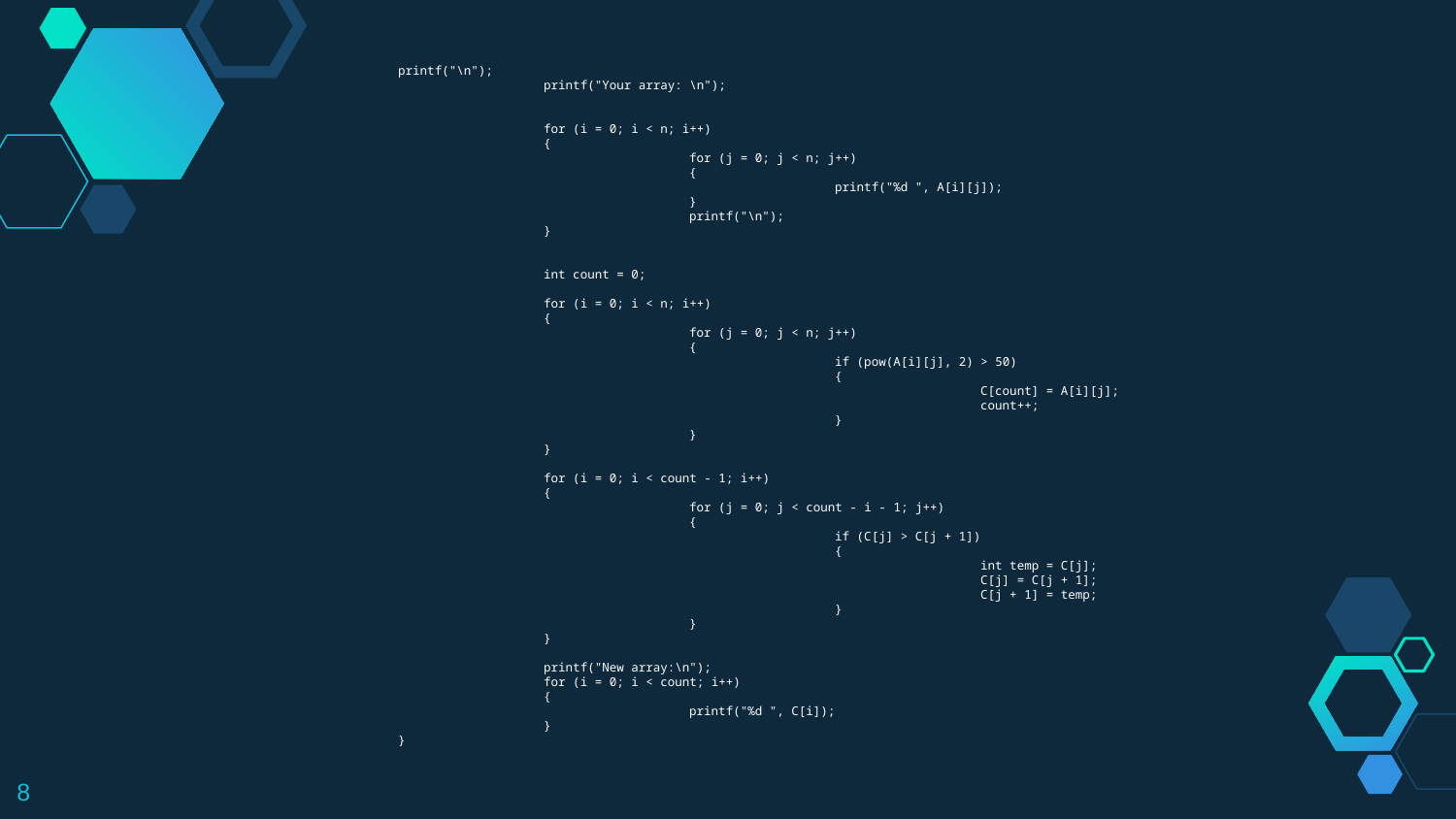

printf("\n");
	printf("Your array: \n");

	for (i = 0; i < n; i++)
	{
		for (j = 0; j < n; j++)
		{
			printf("%d ", A[i][j]);
		}
		printf("\n");
	}

	int count = 0;

	for (i = 0; i < n; i++)
	{
		for (j = 0; j < n; j++)
		{
			if (pow(A[i][j], 2) > 50)
			{
				C[count] = A[i][j];
				count++;
			}
		}
	}

	for (i = 0; i < count - 1; i++)
	{
		for (j = 0; j < count - i - 1; j++)
		{
			if (C[j] > C[j + 1])
			{
				int temp = C[j];
				C[j] = C[j + 1];
				C[j + 1] = temp;
			}
		}
	}

	printf("New array:\n");
	for (i = 0; i < count; i++)
	{
		printf("%d ", C[i]);
	}
}
8